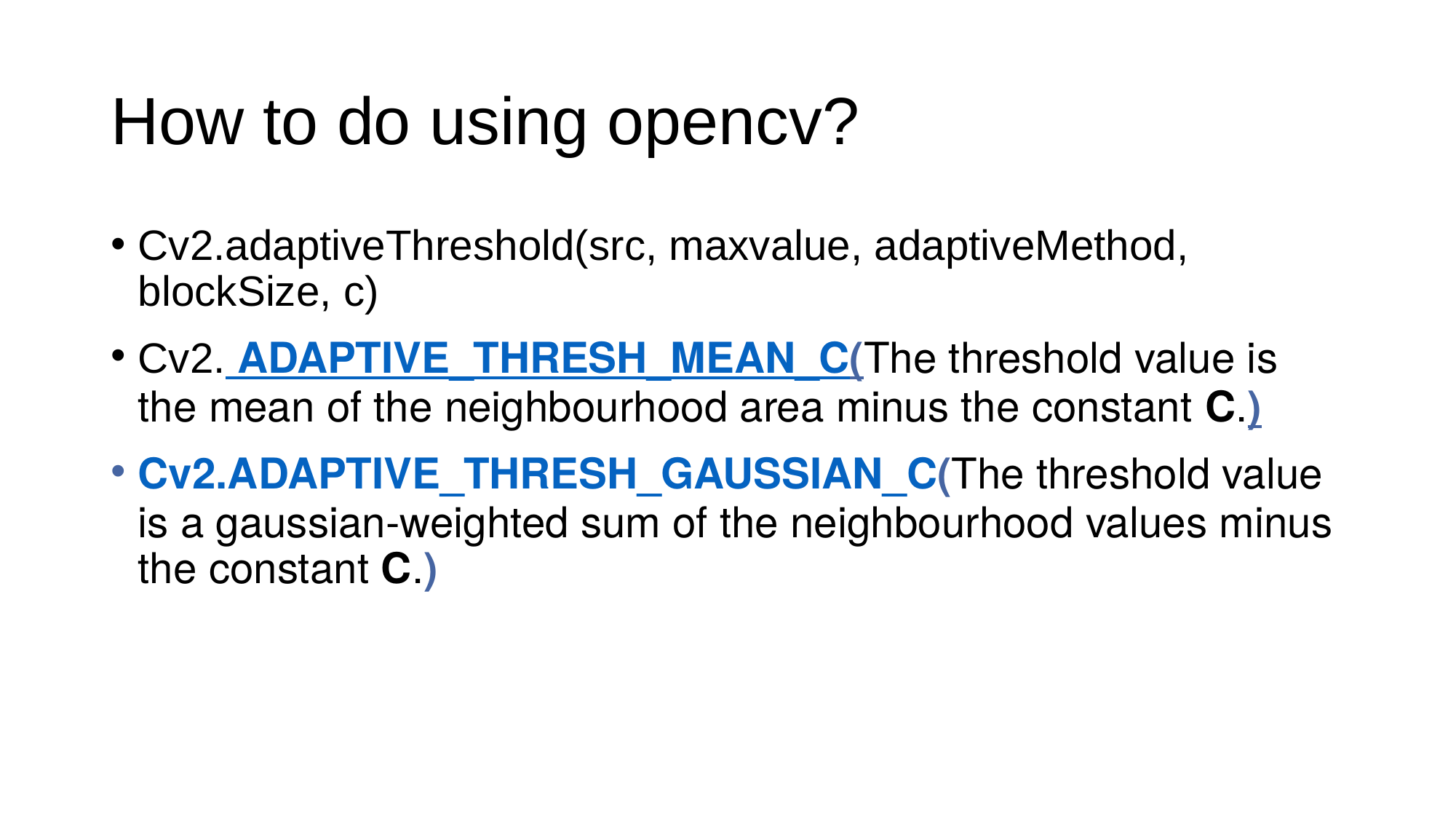

# How to do using opencv?
Cv2.adaptiveThreshold(src, maxvalue, adaptiveMethod, blockSize, c)
Cv2. ADAPTIVE_THRESH_MEAN_C(The threshold value is the mean of the neighbourhood area minus the constant C.)
Cv2.ADAPTIVE_THRESH_GAUSSIAN_C(The threshold value is a gaussian-weighted sum of the neighbourhood values minus the constant C.)